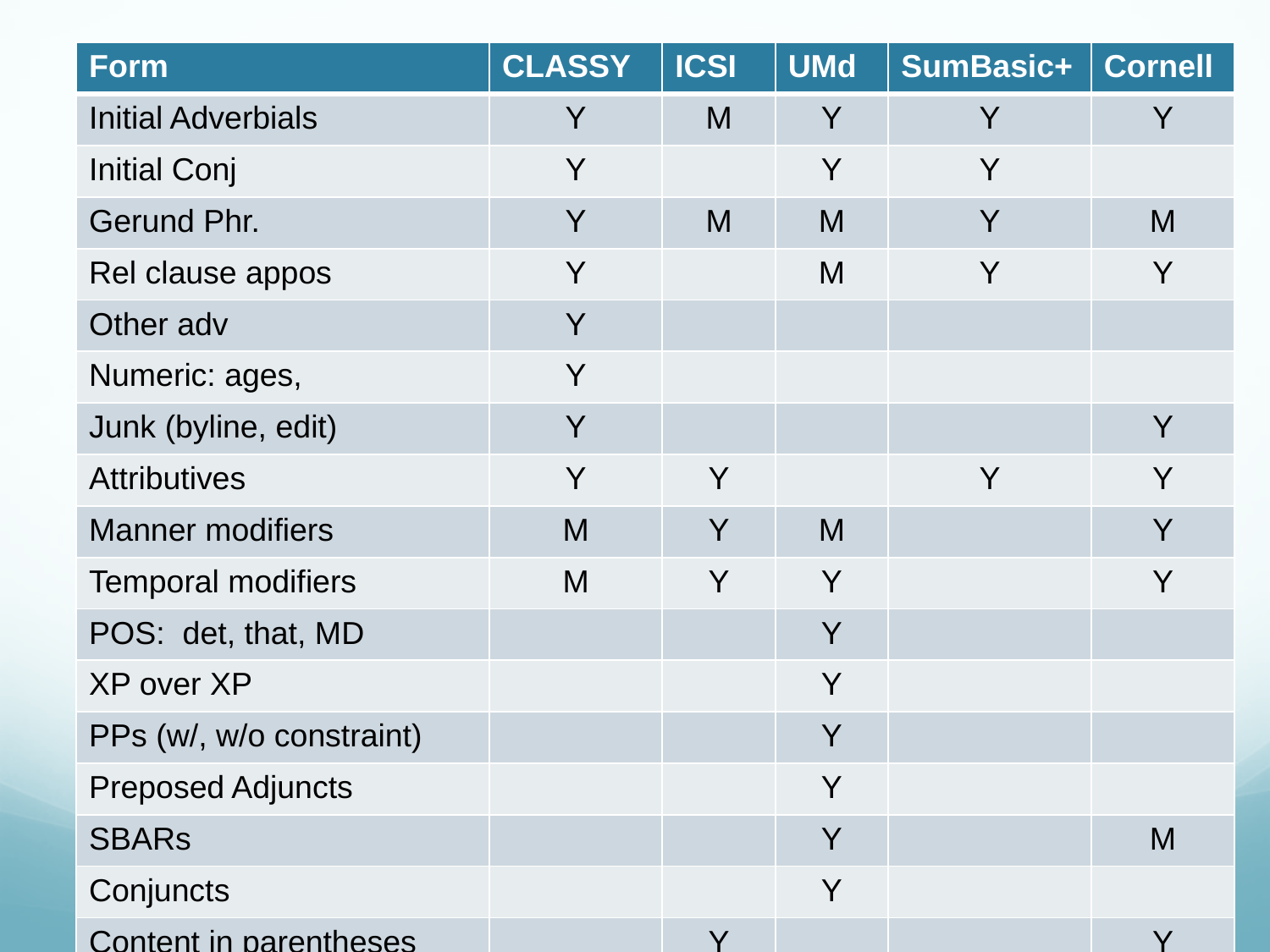

| Form | CLASSY | ICSI | UMd | SumBasic+ | Cornell |
| --- | --- | --- | --- | --- | --- |
| Initial Adverbials | Y | M | Y | Y | Y |
| Initial Conj | Y |  | Y | Y |  |
| Gerund Phr. | Y | M | M | Y | M |
| Rel clause appos | Y |  | M | Y | Y |
| Other adv | Y |  |  |  |  |
| Numeric: ages, | Y |  |  |  |  |
| Junk (byline, edit) | Y |  |  |  | Y |
| Attributives | Y | Y |  | Y | Y |
| Manner modifiers | M | Y | M |  | Y |
| Temporal modifiers | M | Y | Y |  | Y |
| POS: det, that, MD |  |  | Y |  |  |
| XP over XP |  |  | Y |  |  |
| PPs (w/, w/o constraint) |  |  | Y |  |  |
| Preposed Adjuncts |  |  | Y |  |  |
| SBARs |  |  | Y |  | M |
| Conjuncts |  |  | Y |  |  |
| Content in parentheses |  | Y |  |  | Y |